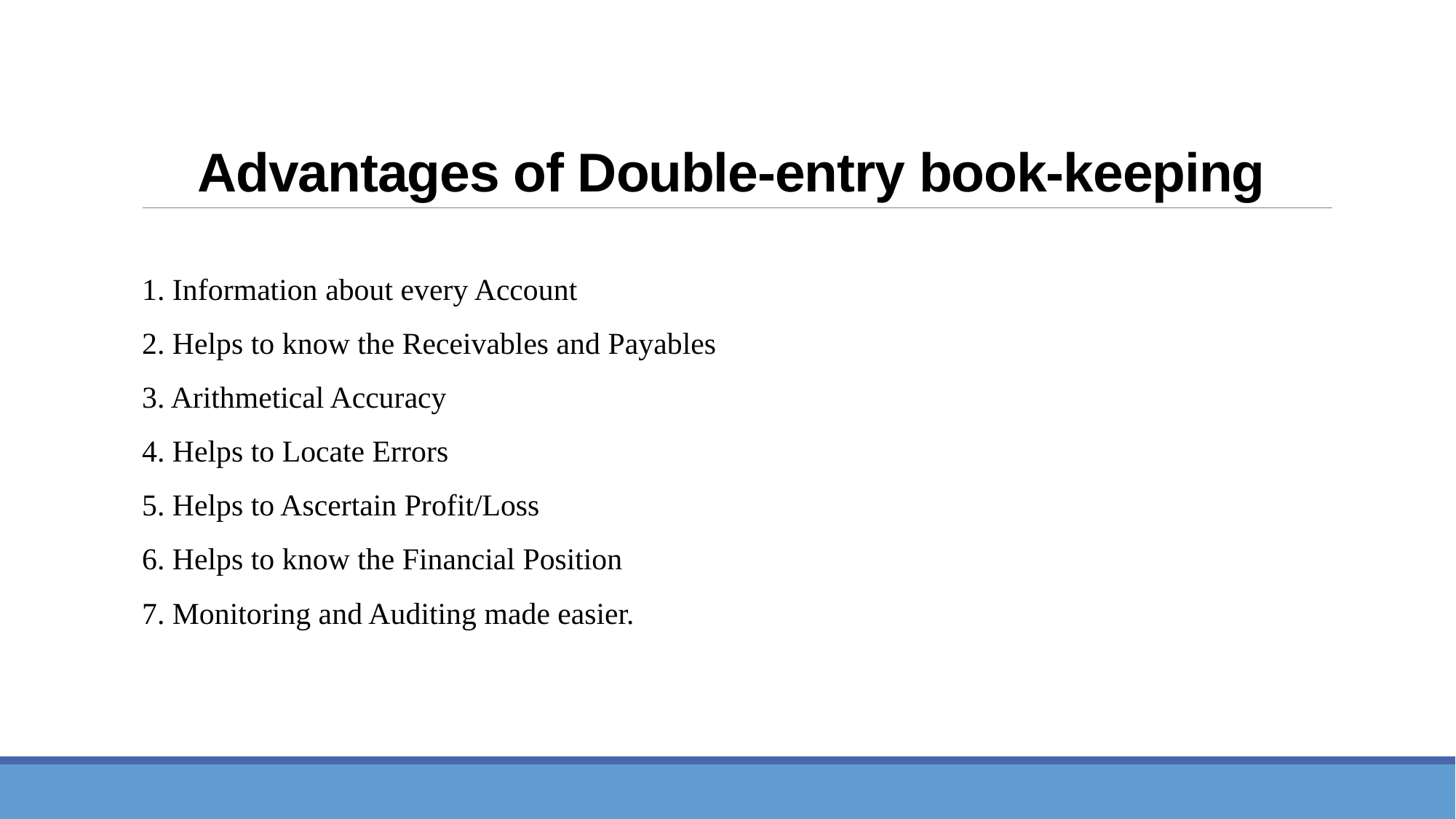

# Advantages of Double-entry book-keeping
1. Information about every Account
2. Helps to know the Receivables and Payables
3. Arithmetical Accuracy
4. Helps to Locate Errors
5. Helps to Ascertain Profit/Loss
6. Helps to know the Financial Position
7. Monitoring and Auditing made easier.